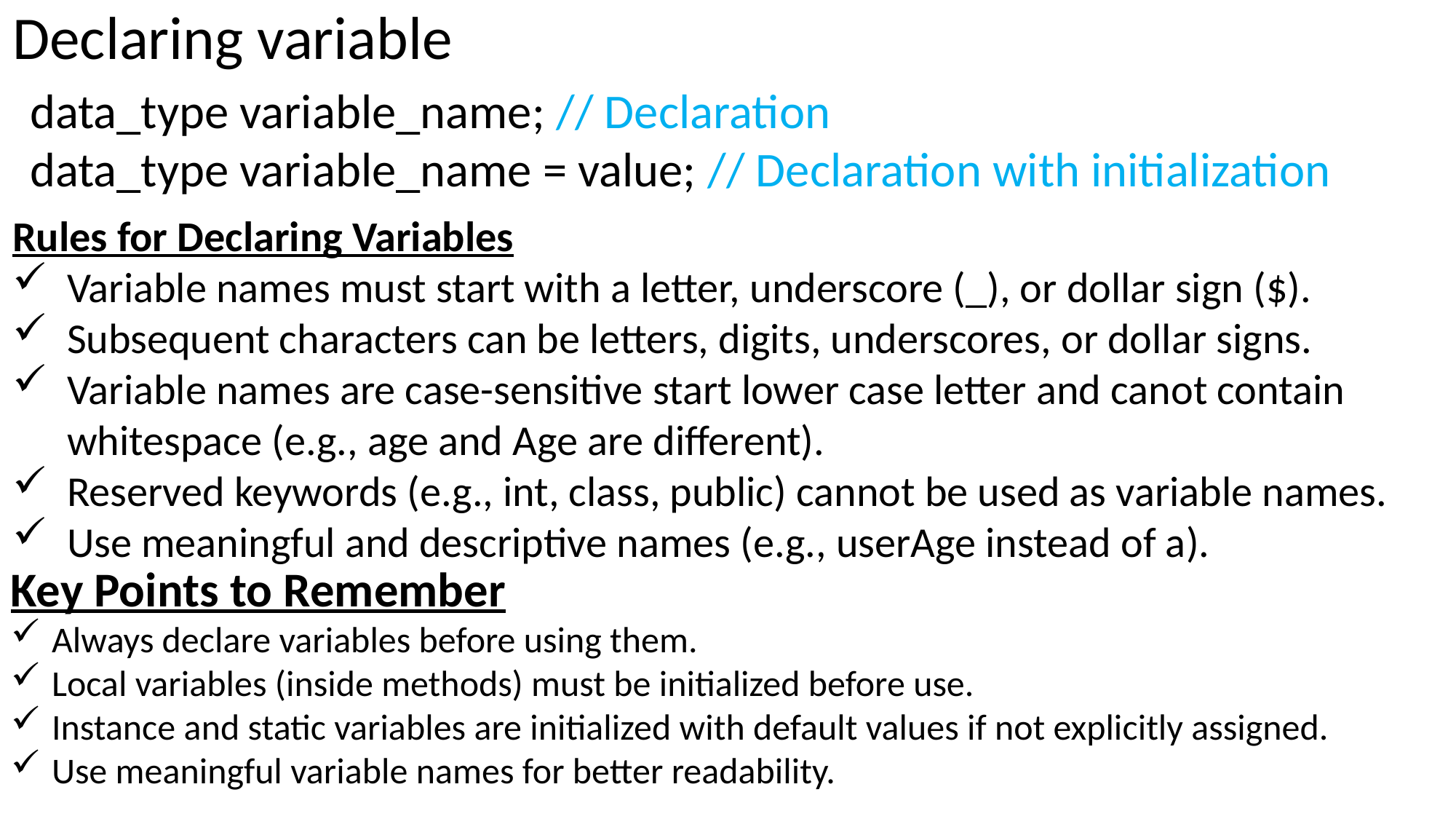

Declaring variable
data_type variable_name; // Declaration
data_type variable_name = value; // Declaration with initialization
Rules for Declaring Variables
Variable names must start with a letter, underscore (_), or dollar sign ($).
Subsequent characters can be letters, digits, underscores, or dollar signs.
Variable names are case-sensitive start lower case letter and canot contain whitespace (e.g., age and Age are different).
Reserved keywords (e.g., int, class, public) cannot be used as variable names.
Use meaningful and descriptive names (e.g., userAge instead of a).
Key Points to Remember
Always declare variables before using them.
Local variables (inside methods) must be initialized before use.
Instance and static variables are initialized with default values if not explicitly assigned.
Use meaningful variable names for better readability.